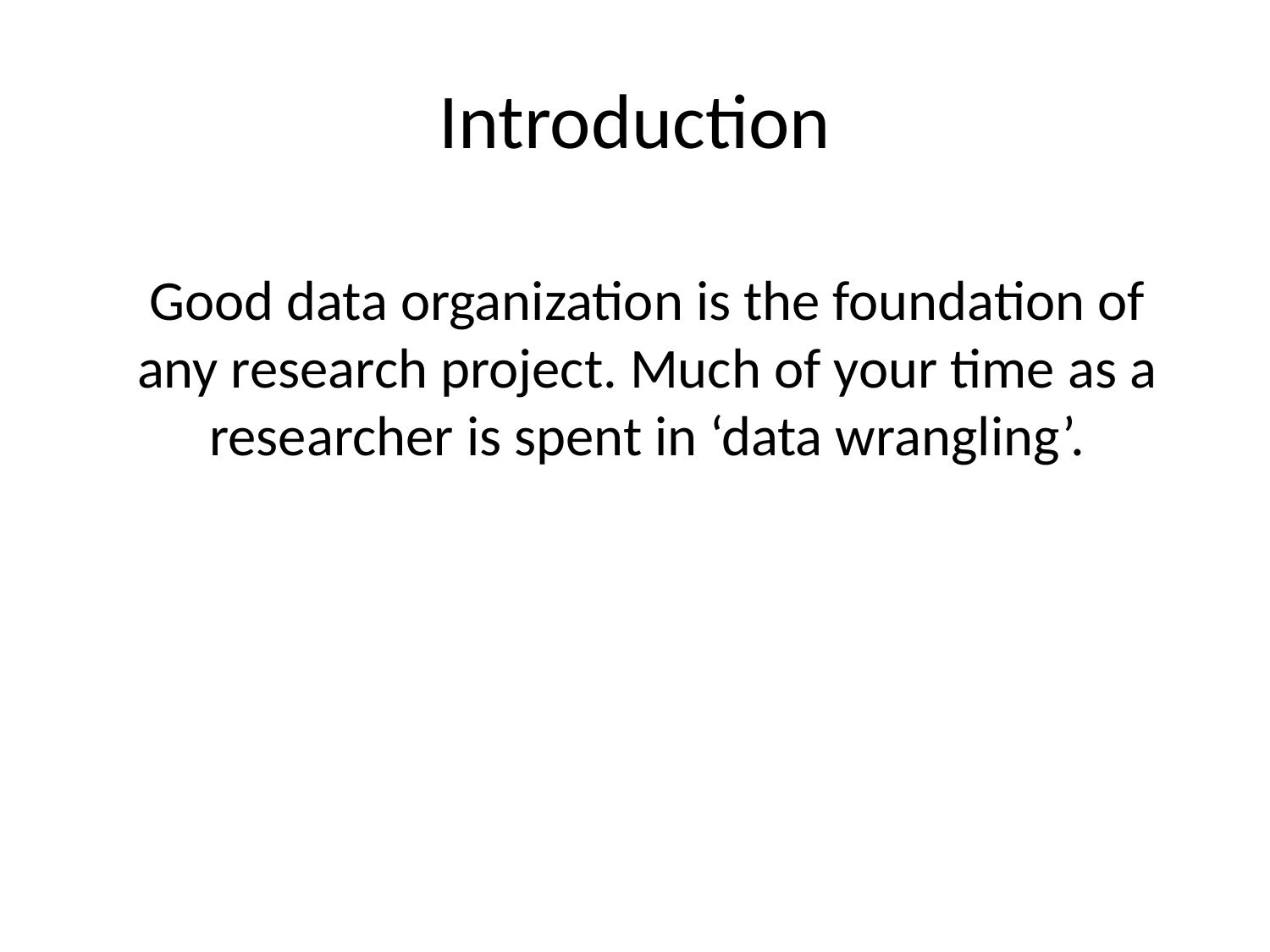

# Introduction
Good data organization is the foundation of any research project. Much of your time as a researcher is spent in ‘data wrangling’.